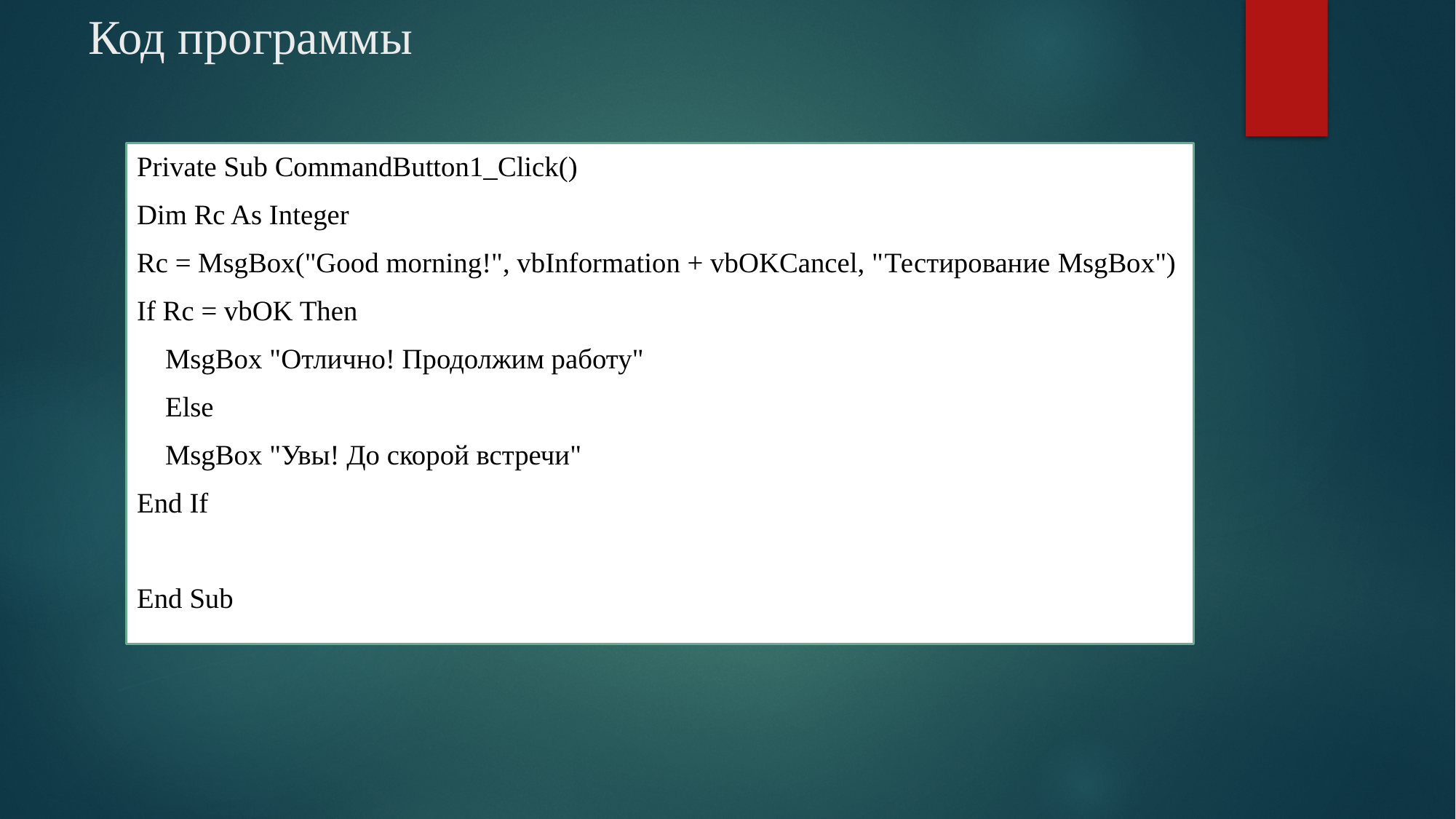

# Код программы
Private Sub CommandButton1_Click()
Dim Rc As Integer
Rc = MsgBox("Good morning!", vbInformation + vbOKCancel, "Тестирование MsgBox")
If Rc = vbOK Then
    MsgBox "Отлично! Продолжим работу"
    Else
    MsgBox "Увы! До скорой встречи"
End If

End Sub